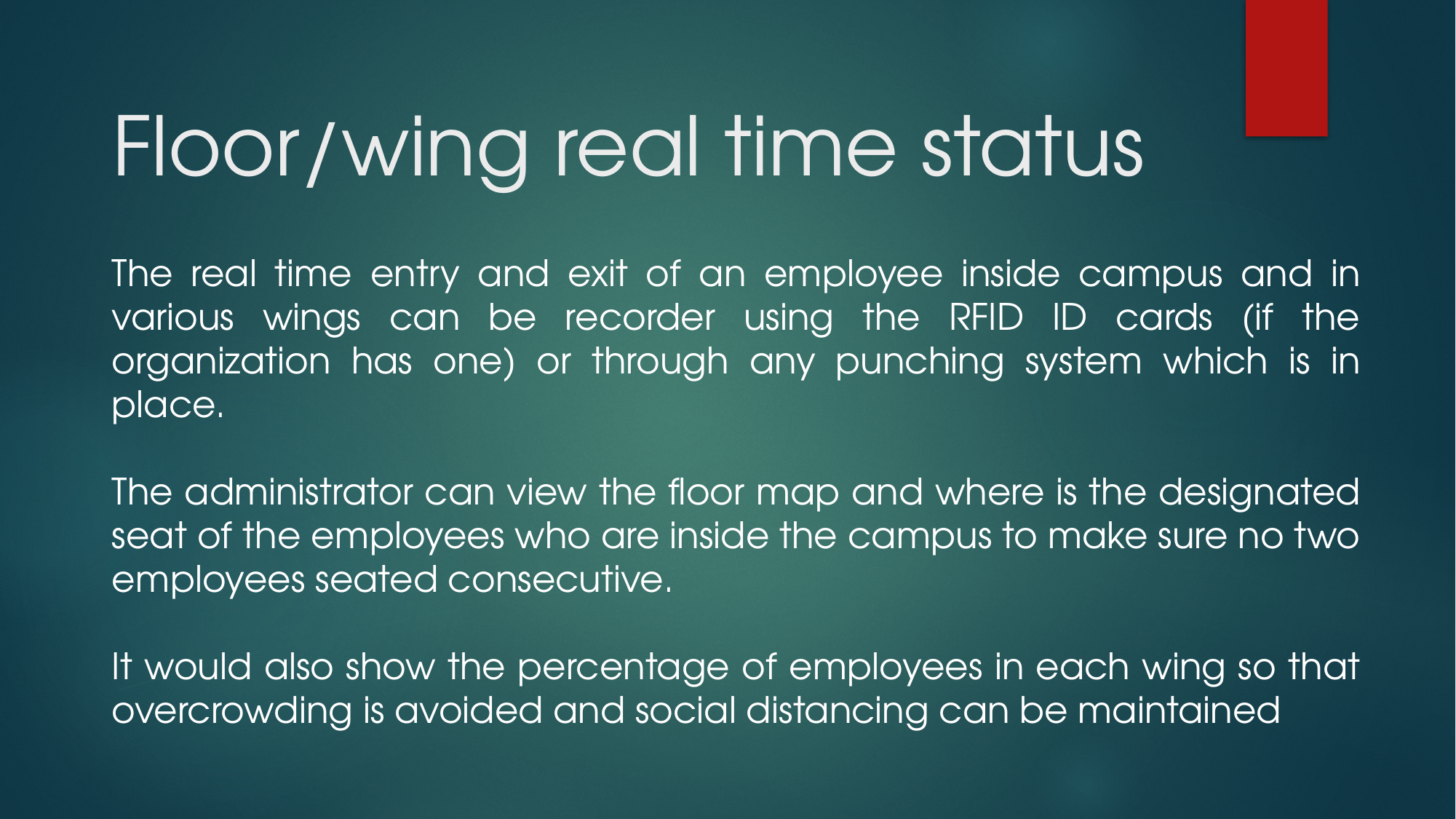

# Floor/wing real time status
The real time entry and exit of an employee inside campus and in various wings can be recorder using the RFID ID cards (if the organization has one) or through any punching system which is in place.

The administrator can view the floor map and where is the designated seat of the employees who are inside the campus to make sure no two employees seated consecutive.

It would also show the percentage of employees in each wing so that overcrowding is avoided and social distancing can be maintained